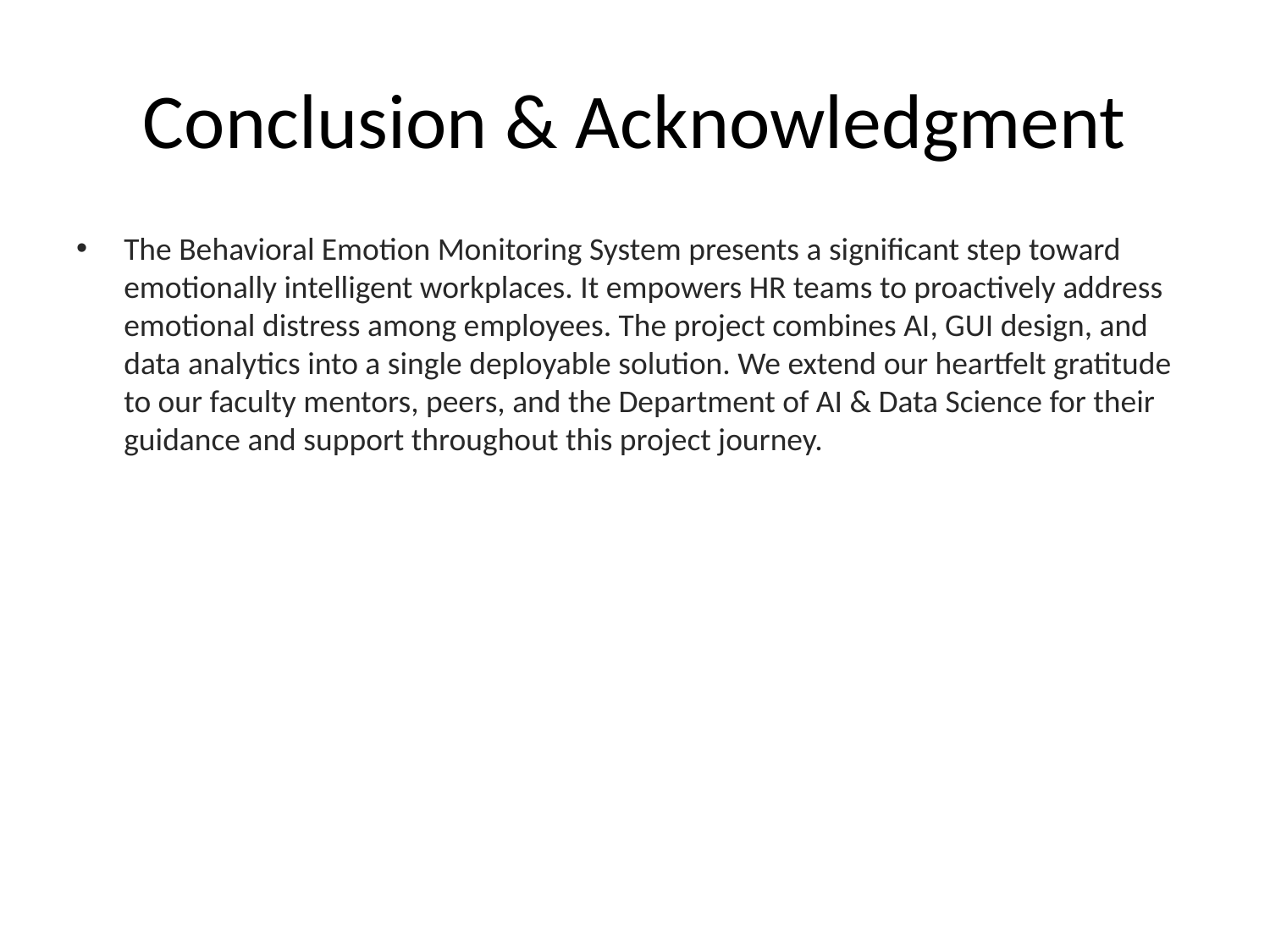

# Conclusion & Acknowledgment
The Behavioral Emotion Monitoring System presents a significant step toward emotionally intelligent workplaces. It empowers HR teams to proactively address emotional distress among employees. The project combines AI, GUI design, and data analytics into a single deployable solution. We extend our heartfelt gratitude to our faculty mentors, peers, and the Department of AI & Data Science for their guidance and support throughout this project journey.